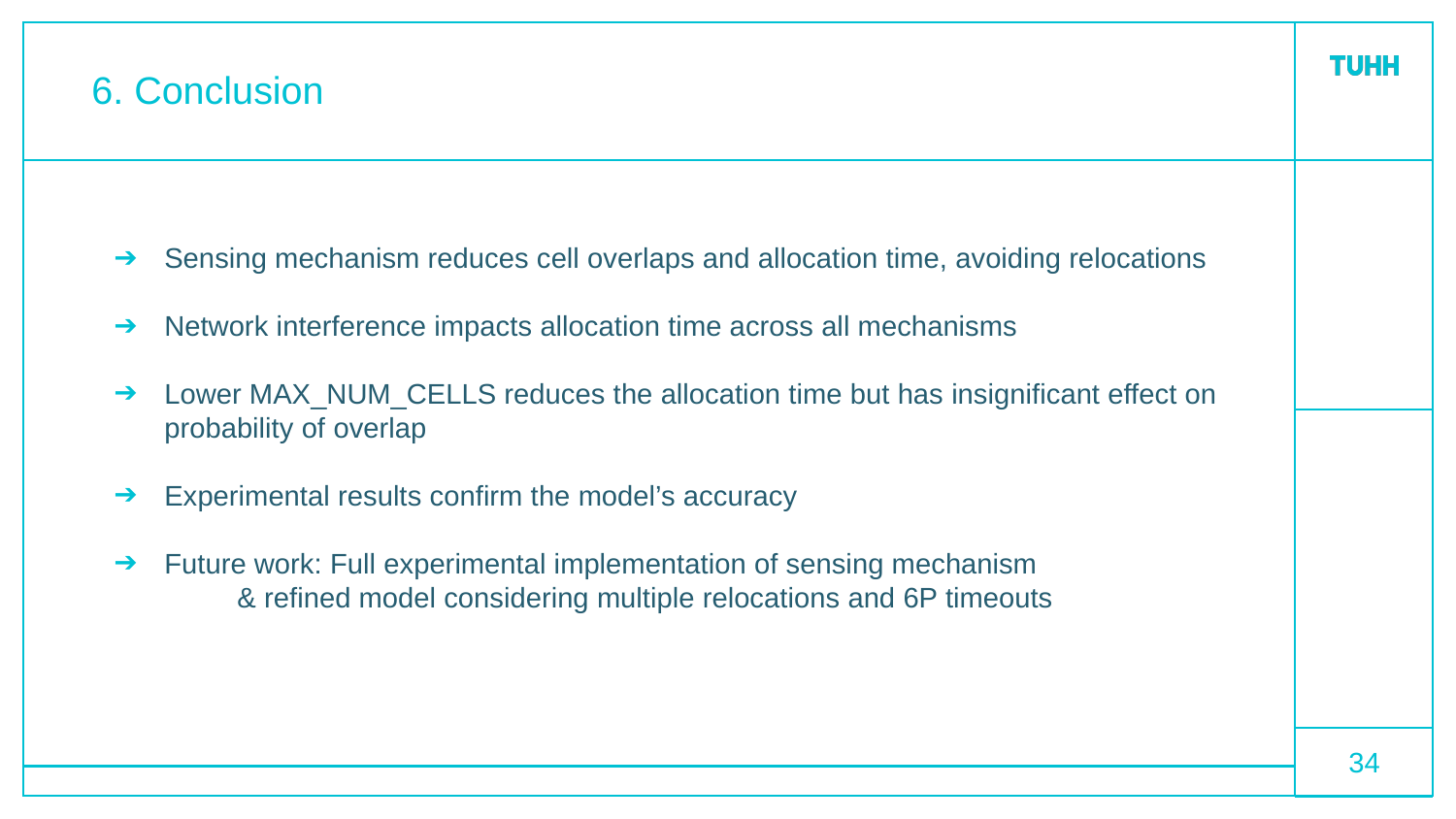

# 6. Conclusion
Sensing mechanism reduces cell overlaps and allocation time, avoiding relocations
Network interference impacts allocation time across all mechanisms

Lower MAX_NUM_CELLS reduces the allocation time but has insignificant effect on probability of overlap

Experimental results confirm the model’s accuracy
Future work: Full experimental implementation of sensing mechanism
& refined model considering multiple relocations and 6P timeouts
34